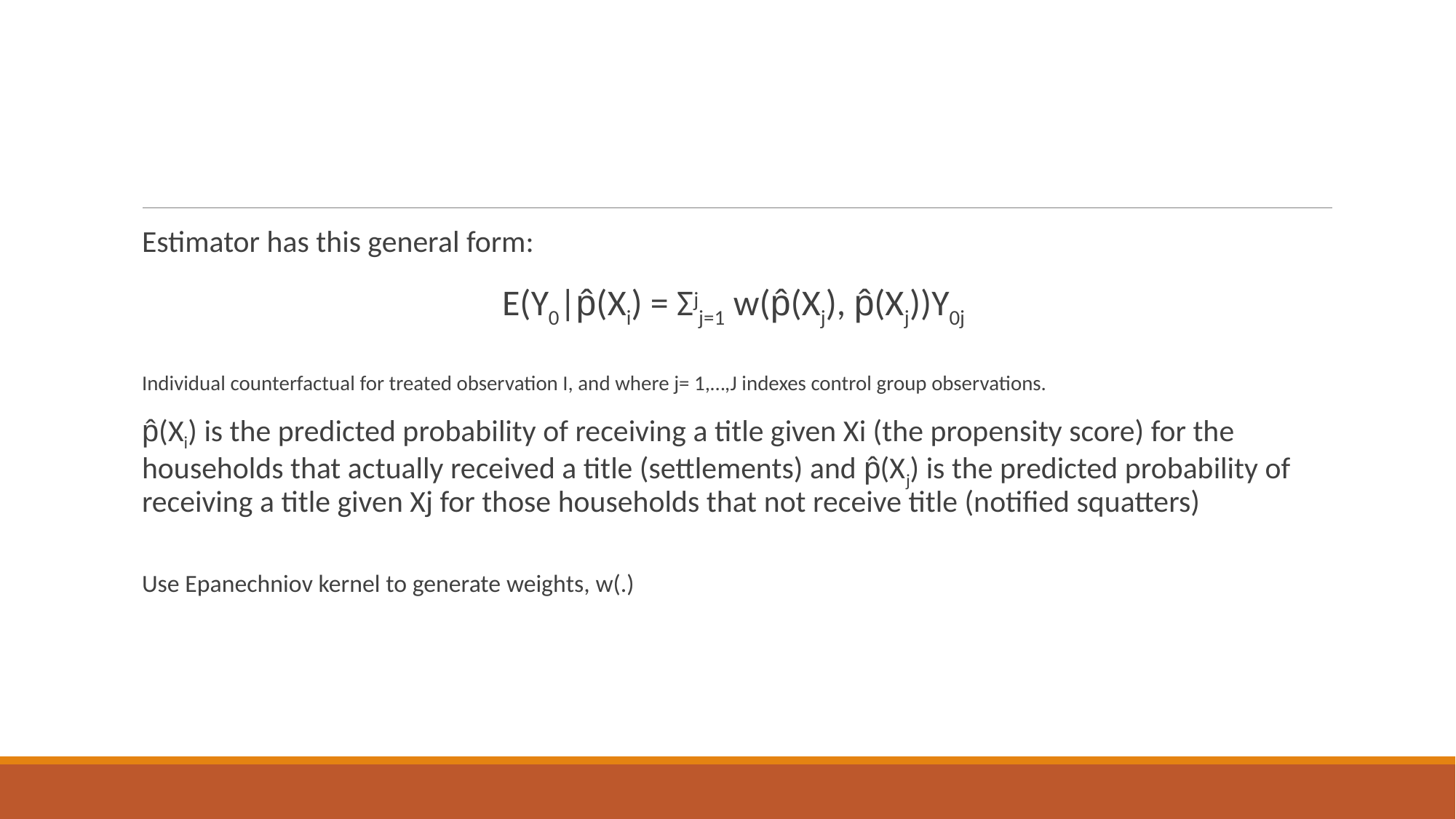

#
Estimator has this general form:
                                            E(Y0|p̂(Xi) = Σjj=1 w(p̂(Xj), p̂(Xj))Y0j
Individual counterfactual for treated observation I, and where j= 1,…,J indexes control group observations.
p̂(Xi) is the predicted probability of receiving a title given Xi (the propensity score) for the households that actually received a title (settlements) and p̂(Xj) is the predicted probability of receiving a title given Xj for those households that not receive title (notified squatters)
Use Epanechniov kernel to generate weights, w(.)